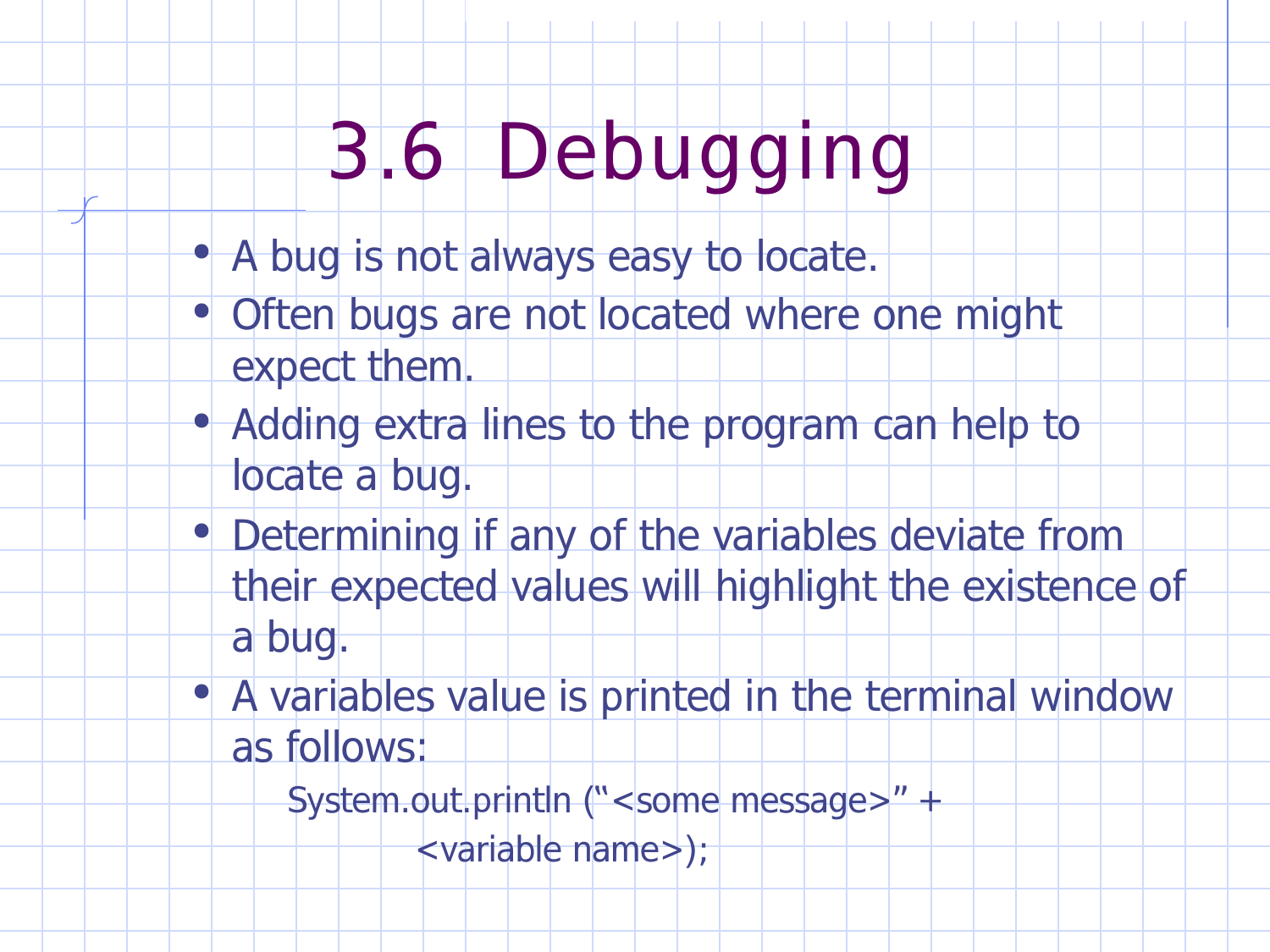

# 3.6  Debugging
A bug is not always easy to locate.
Often bugs are not located where one might expect them.
Adding extra lines to the program can help to locate a bug.
Determining if any of the variables deviate from their expected values will highlight the existence of a bug.
A variables value is printed in the terminal window as follows:
	System.out.println (“<some message>” +
		<variable name>);